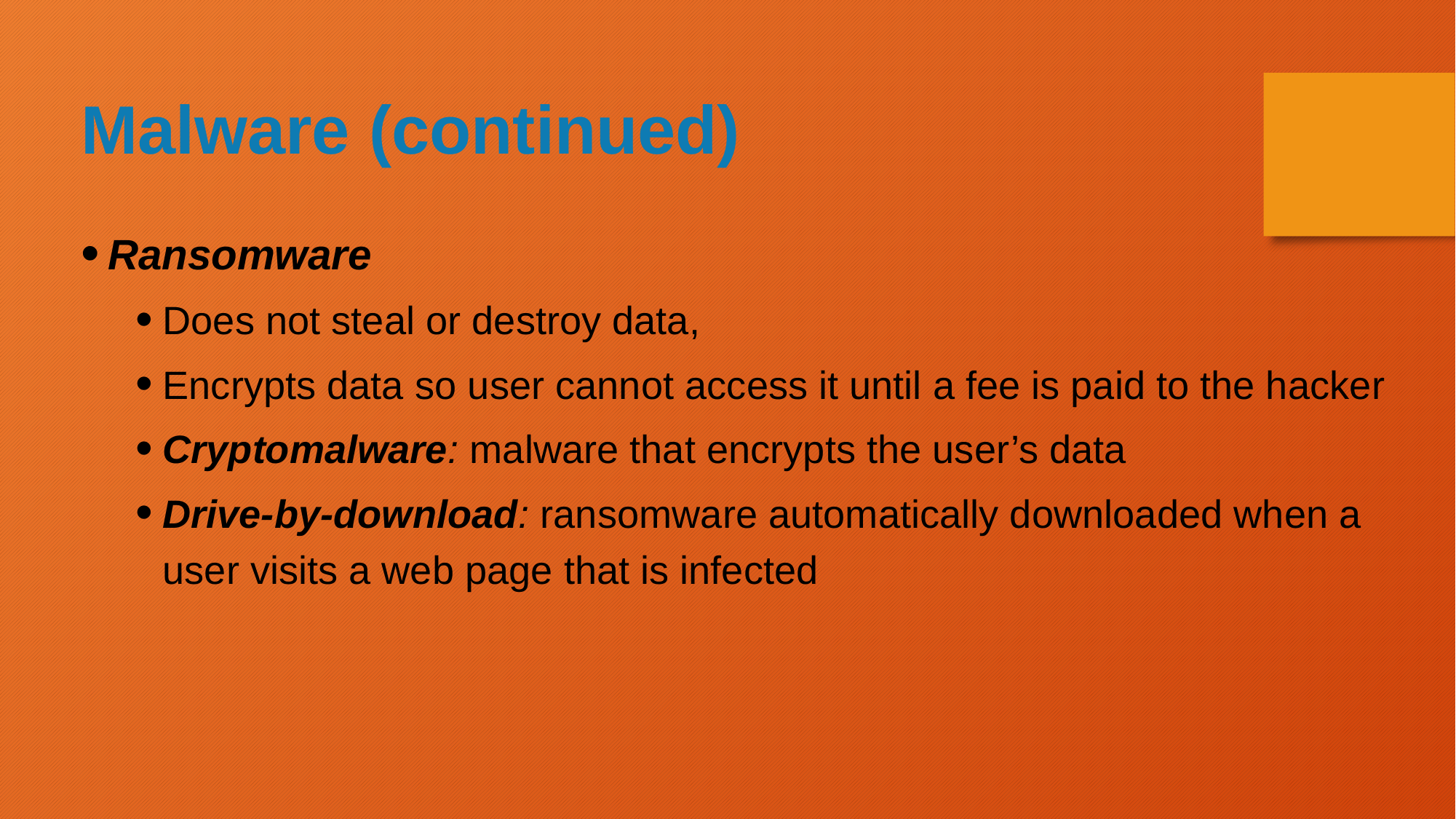

Malware (continued)
Ransomware
Does not steal or destroy data,
Encrypts data so user cannot access it until a fee is paid to the hacker
Cryptomalware: malware that encrypts the user’s data
Drive-by-download: ransomware automatically downloaded when a user visits a web page that is infected